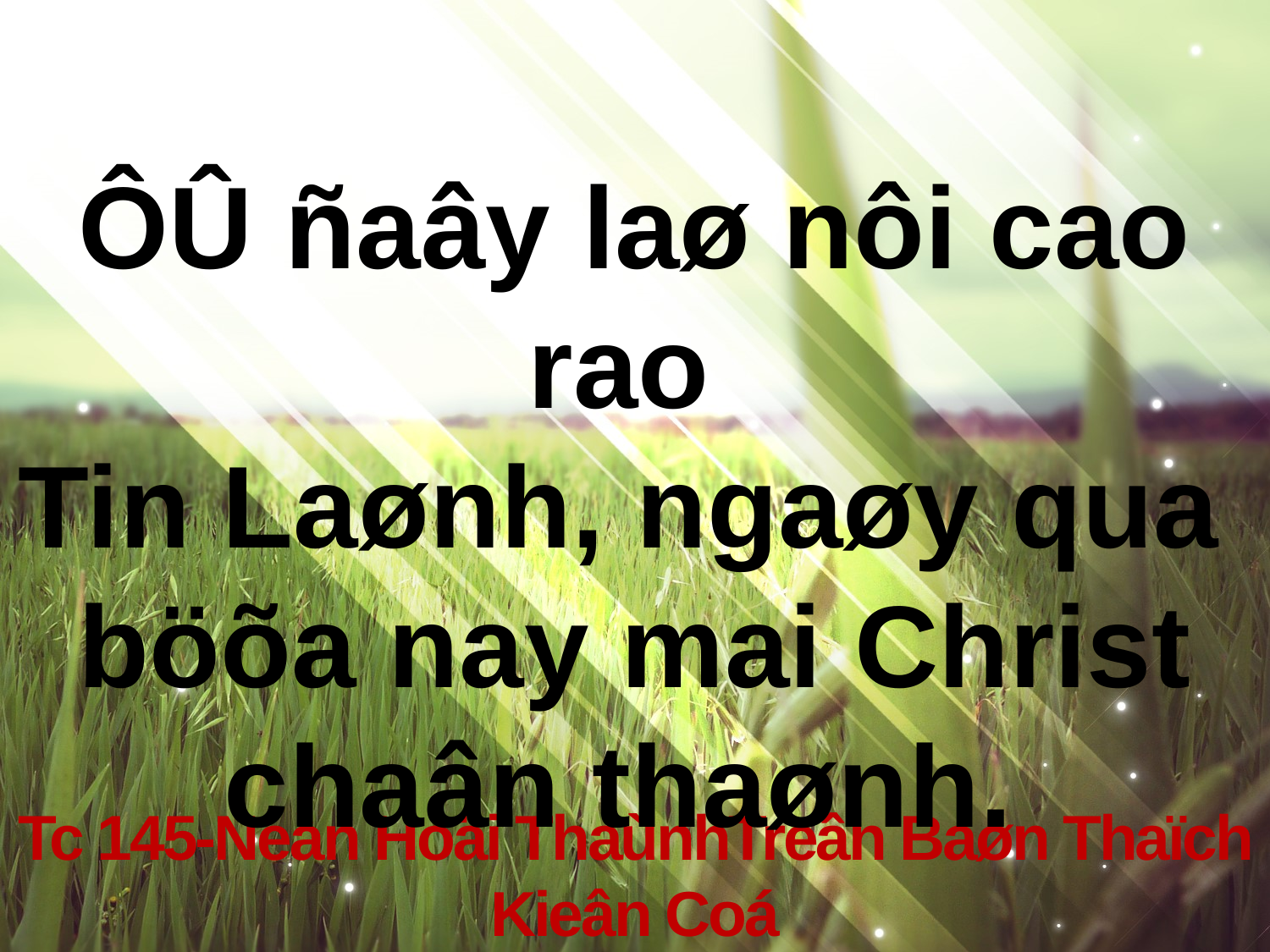

ÔÛ ñaây laø nôi cao rao
Tin Laønh, ngaøy qua
böõa nay mai Christ chaân thaønh.
Tc 145-Neàn Hoäi ThaùnhTreân Baøn Thaïch Kieân Coá